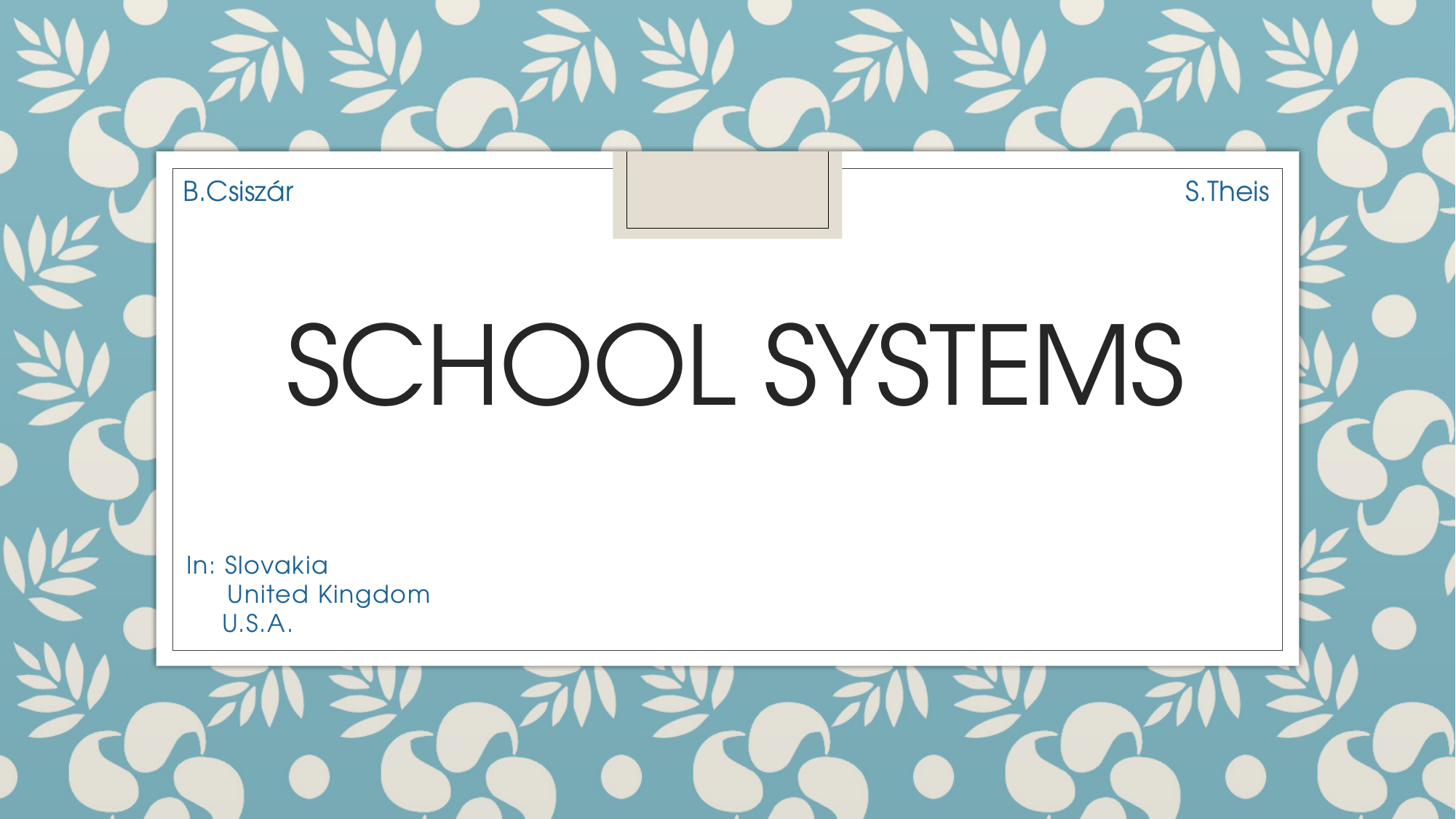

B.Csiszár
S.Theis
# School systems
In: Slovakia
                  United Kingdom
U.S.A.